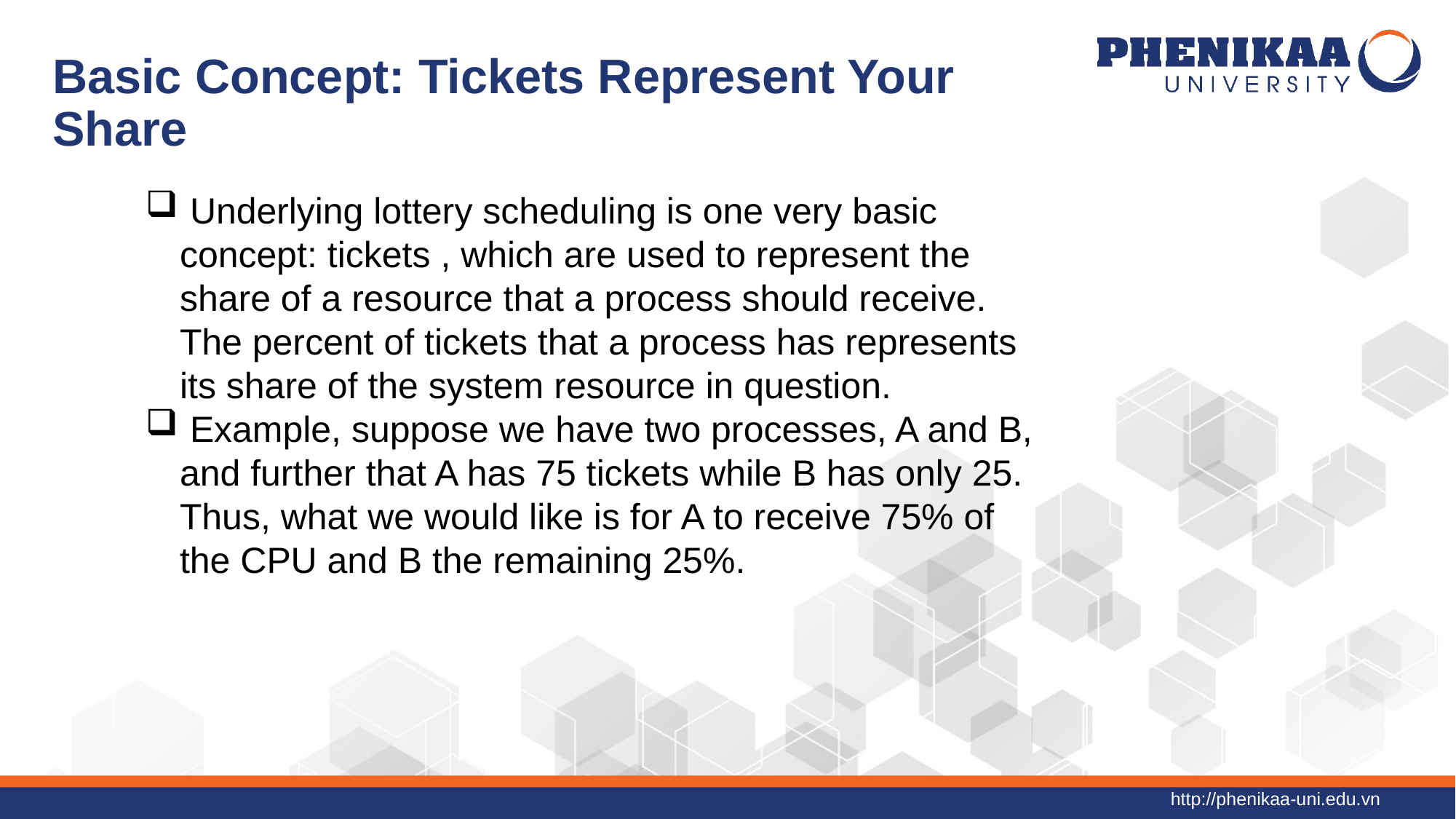

# Basic Concept: Tickets Represent Your Share
 Underlying lottery scheduling is one very basic concept: tickets , which are used to represent the share of a resource that a process should receive. The percent of tickets that a process has represents its share of the system resource in question.
 Example, suppose we have two processes, A and B, and further that A has 75 tickets while B has only 25. Thus, what we would like is for A to receive 75% of the CPU and B the remaining 25%.